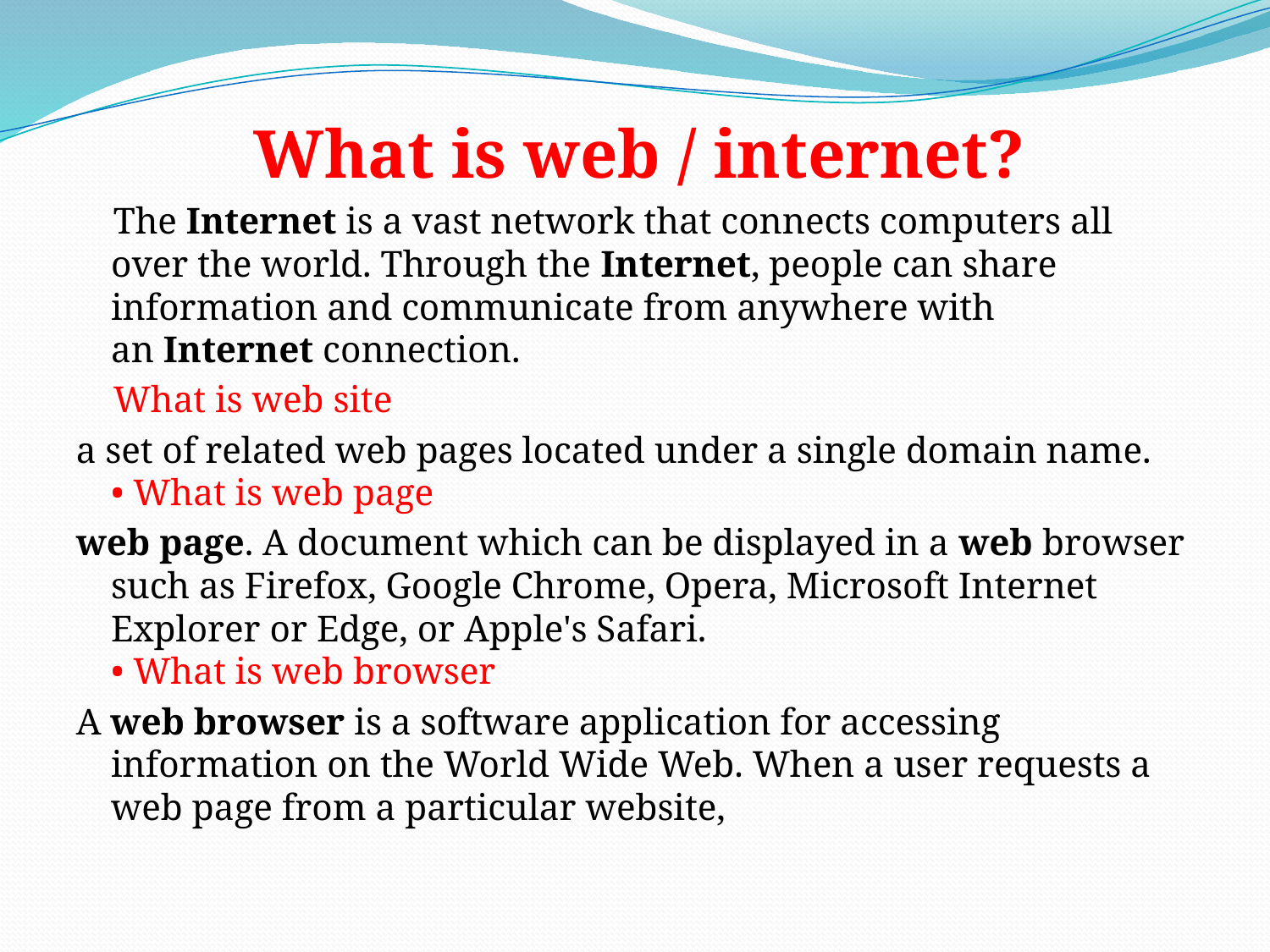

What is web / internet?
    The Internet is a vast network that connects computers all over the world. Through the Internet, people can share information and communicate from anywhere with an Internet connection.
    What is web site
a set of related web pages located under a single domain name.
• What is web page
web page. A document which can be displayed in a web browser such as Firefox, Google Chrome, Opera, Microsoft Internet Explorer or Edge, or Apple's Safari. 
• What is web browser
A web browser is a software application for accessing information on the World Wide Web. When a user requests a web page from a particular website,